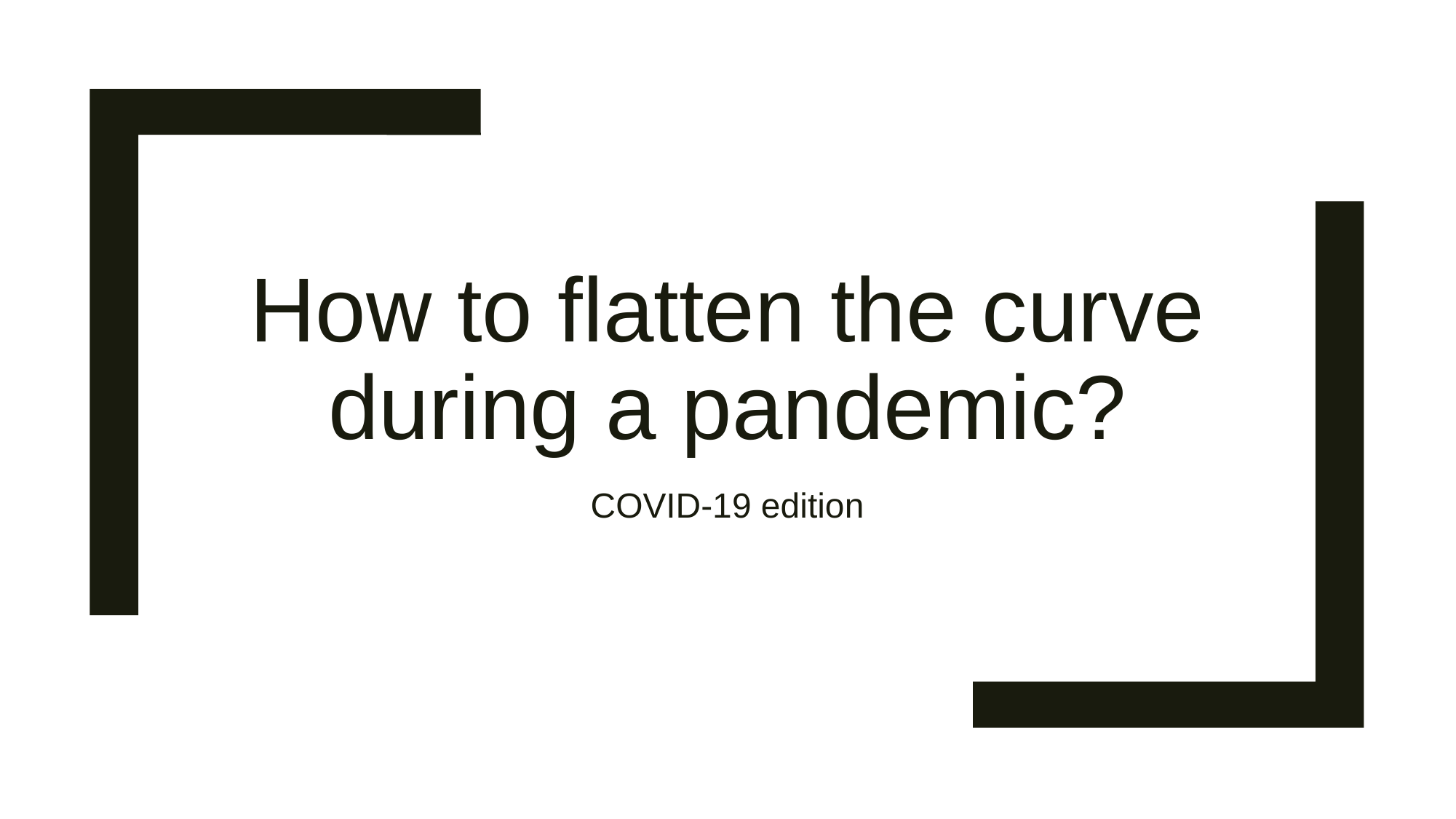

# How to flatten the curve during a pandemic?
COVID-19 edition